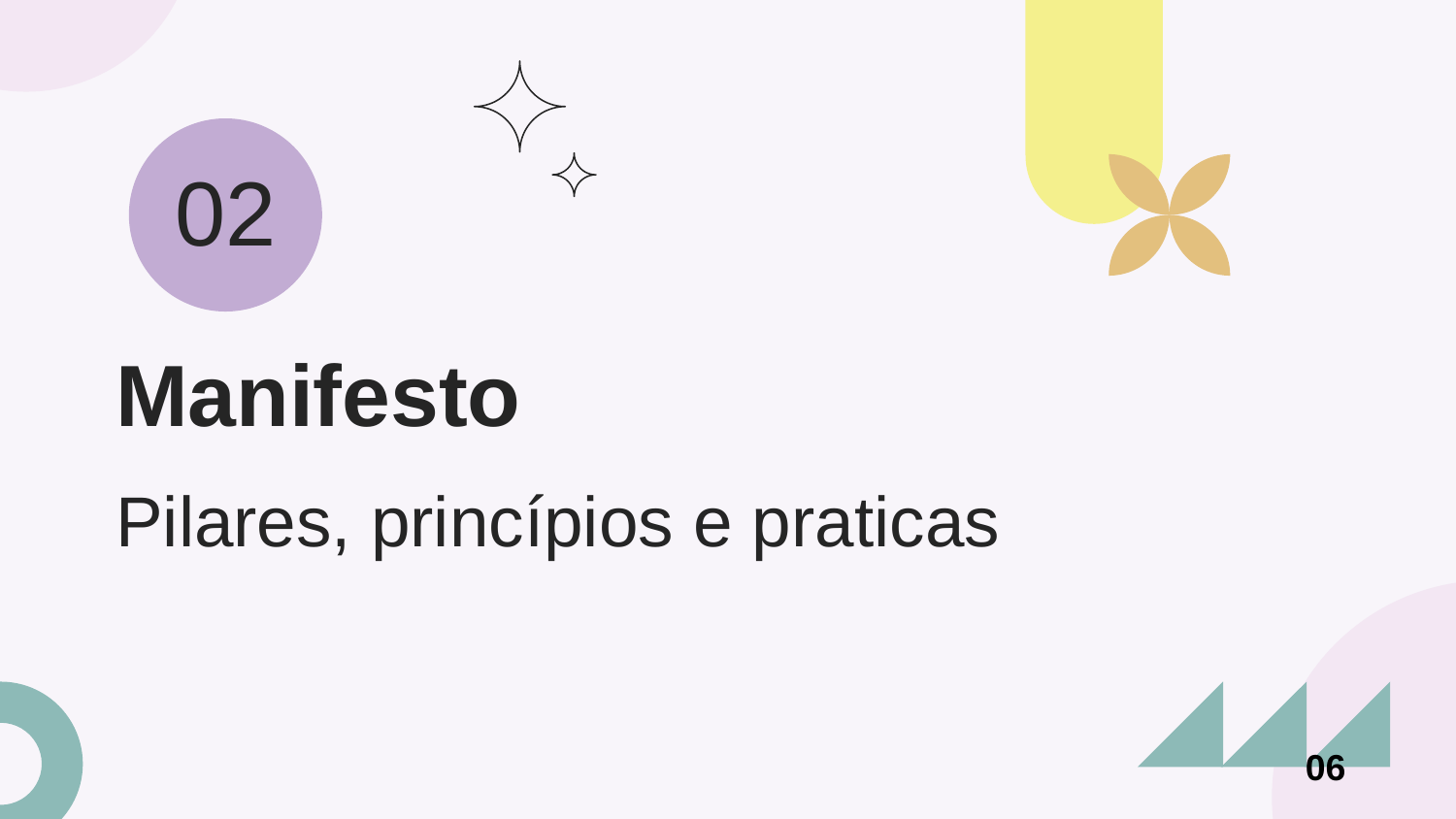

02
# Manifesto
Pilares, princípios e praticas

06